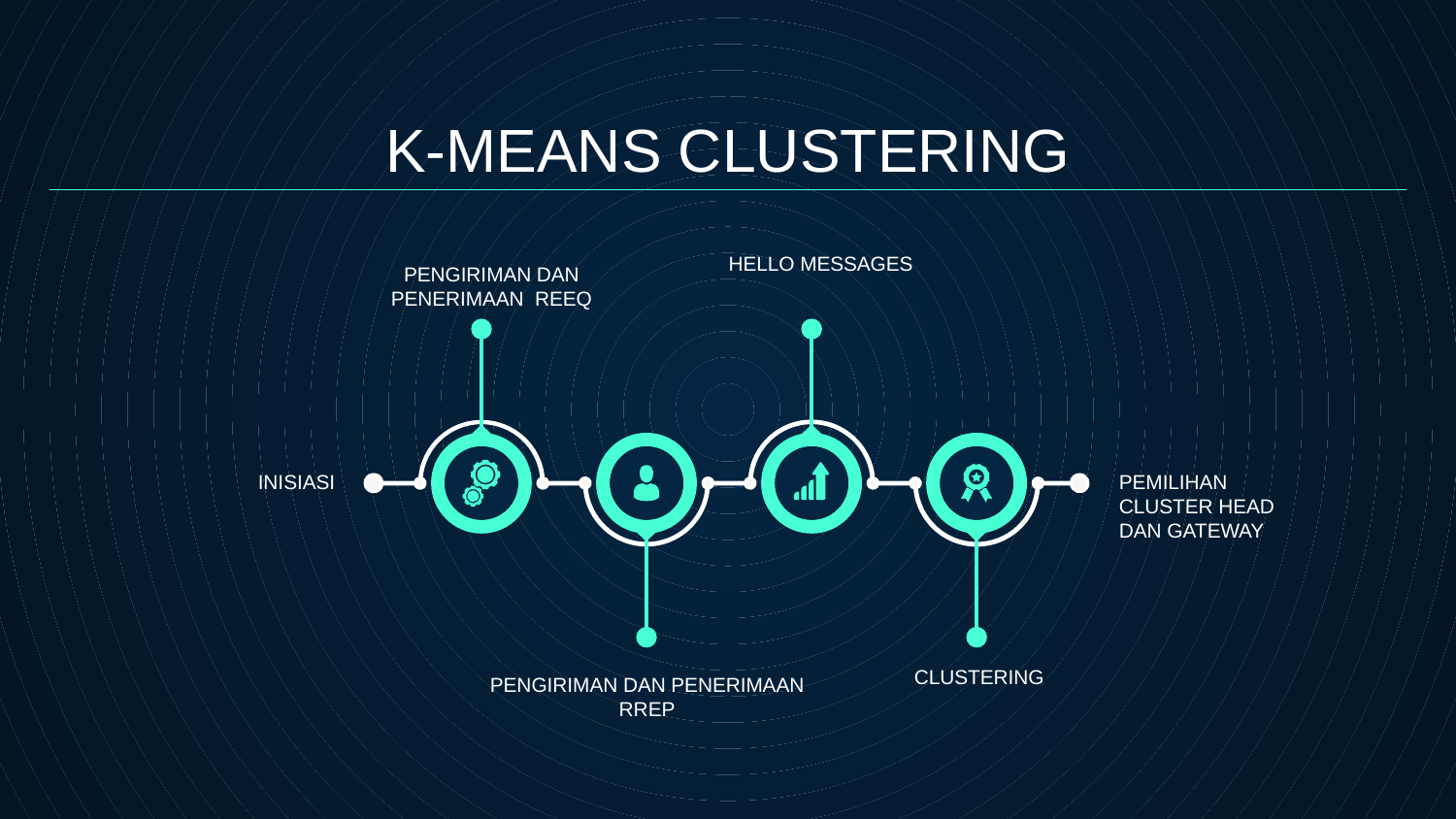

# K-MEANS CLUSTERING
HELLO MESSAGES
PENGIRIMAN DAN PENERIMAAN  REEQ

PEMILIHAN CLUSTER HEAD DAN GATEWAY
INISIASI

CLUSTERING
PENGIRIMAN DAN PENERIMAAN RREP